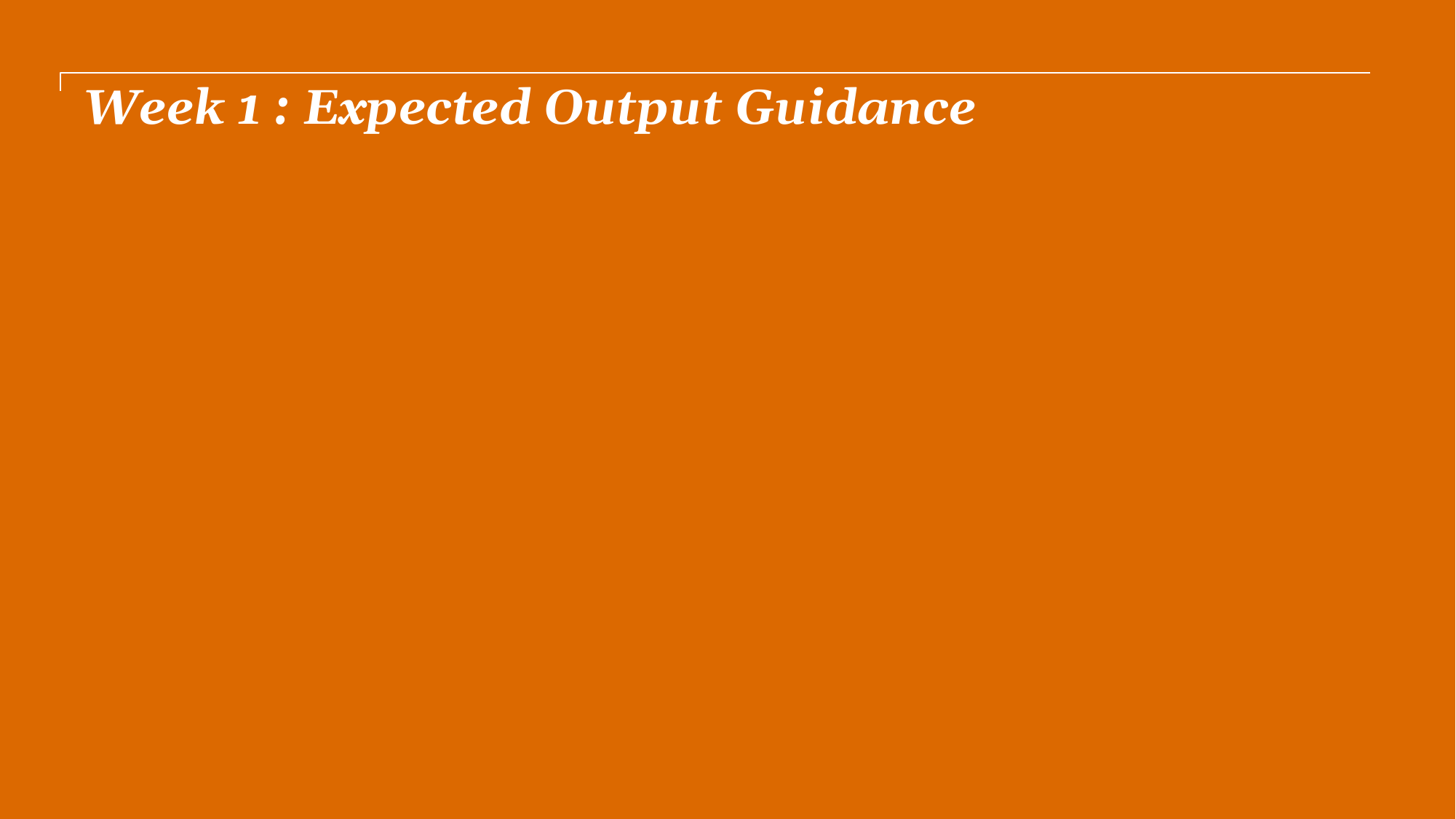

# Week 1 : Expected Output Guidance